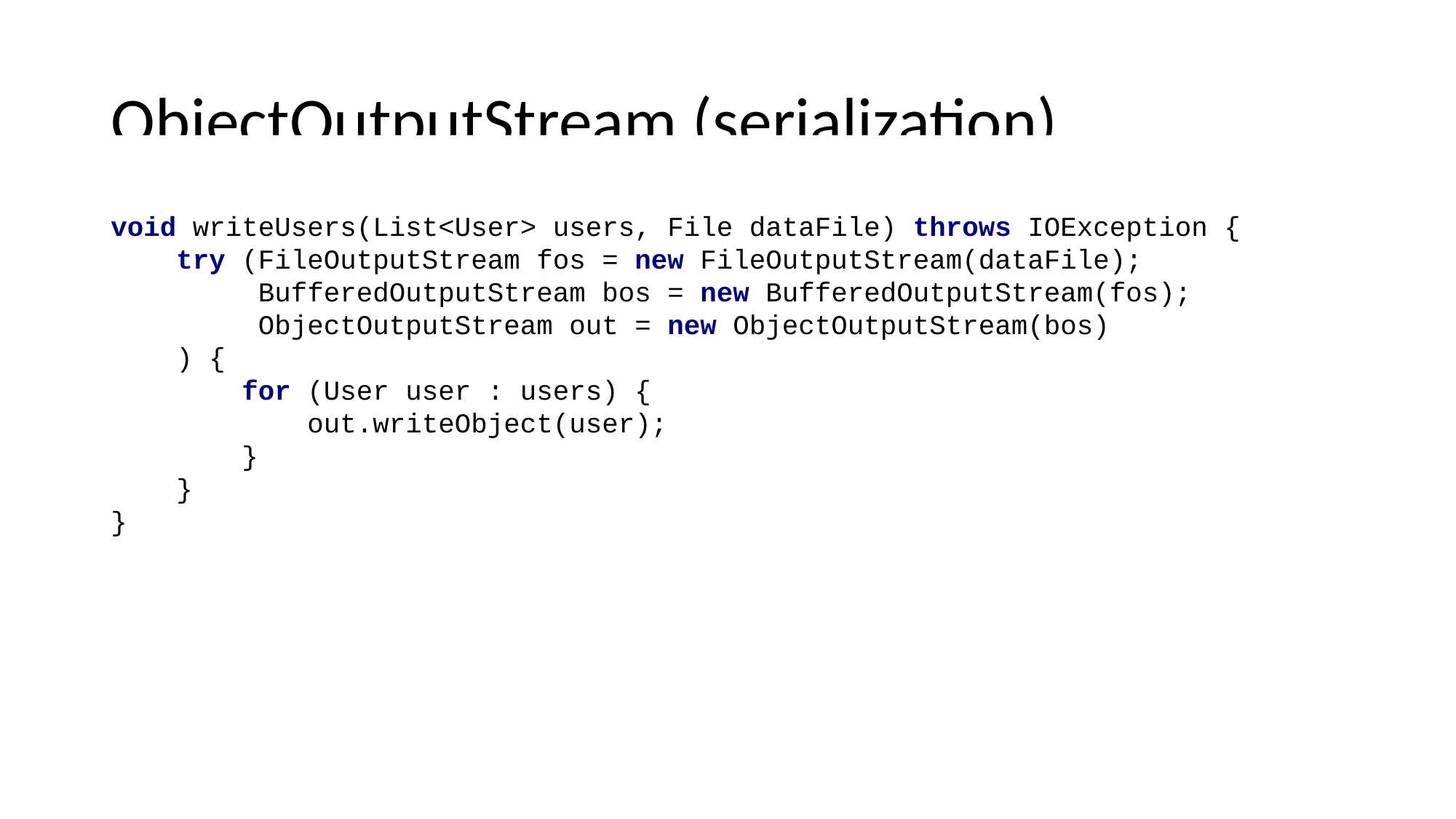

# ObjectOutputStream (serialization)
void writeUsers(List<User> users, File dataFile) throws IOException {
    try (FileOutputStream fos = new FileOutputStream(dataFile);
         BufferedOutputStream bos = new BufferedOutputStream(fos);
         ObjectOutputStream out = new ObjectOutputStream(bos)
    ) {
        for (User user : users) {
            out.writeObject(user);
        }
    }
}